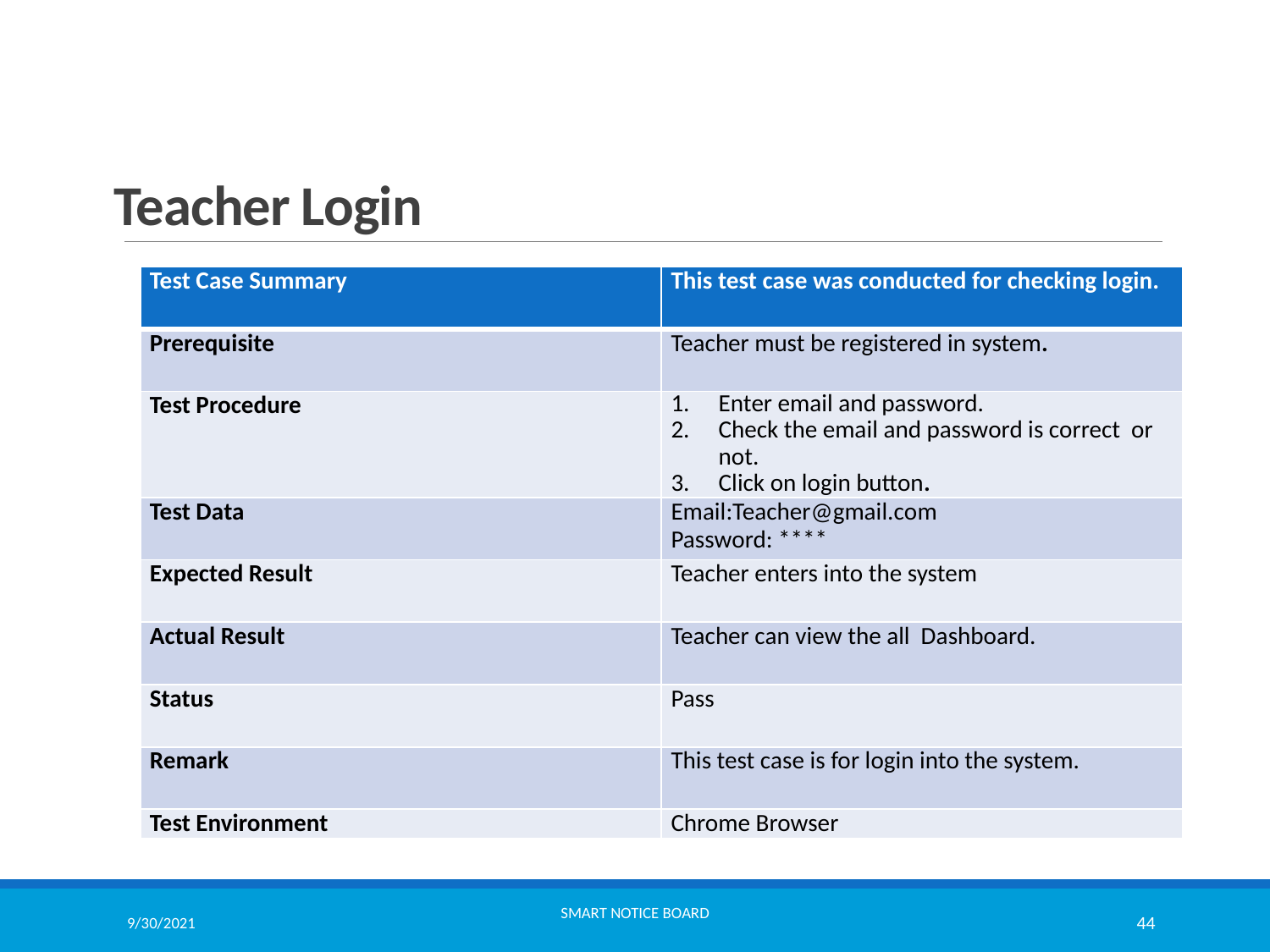

# Teacher Login

| Test Case Summary | This test case was conducted for checking login. |
| --- | --- |
| Prerequisite | Teacher must be registered in system. |
| Test Procedure | Enter email and password. Check the email and password is correct or not. Click on login button. |
| Test Data | Email:Teacher@gmail.com Password: \*\*\*\* |
| Expected Result | Teacher enters into the system |
| Actual Result | Teacher can view the all Dashboard. |
| Status | Pass |
| Remark | This test case is for login into the system. |
| Test Environment | Chrome Browser |
9/30/2021
Smart Notice Board

44